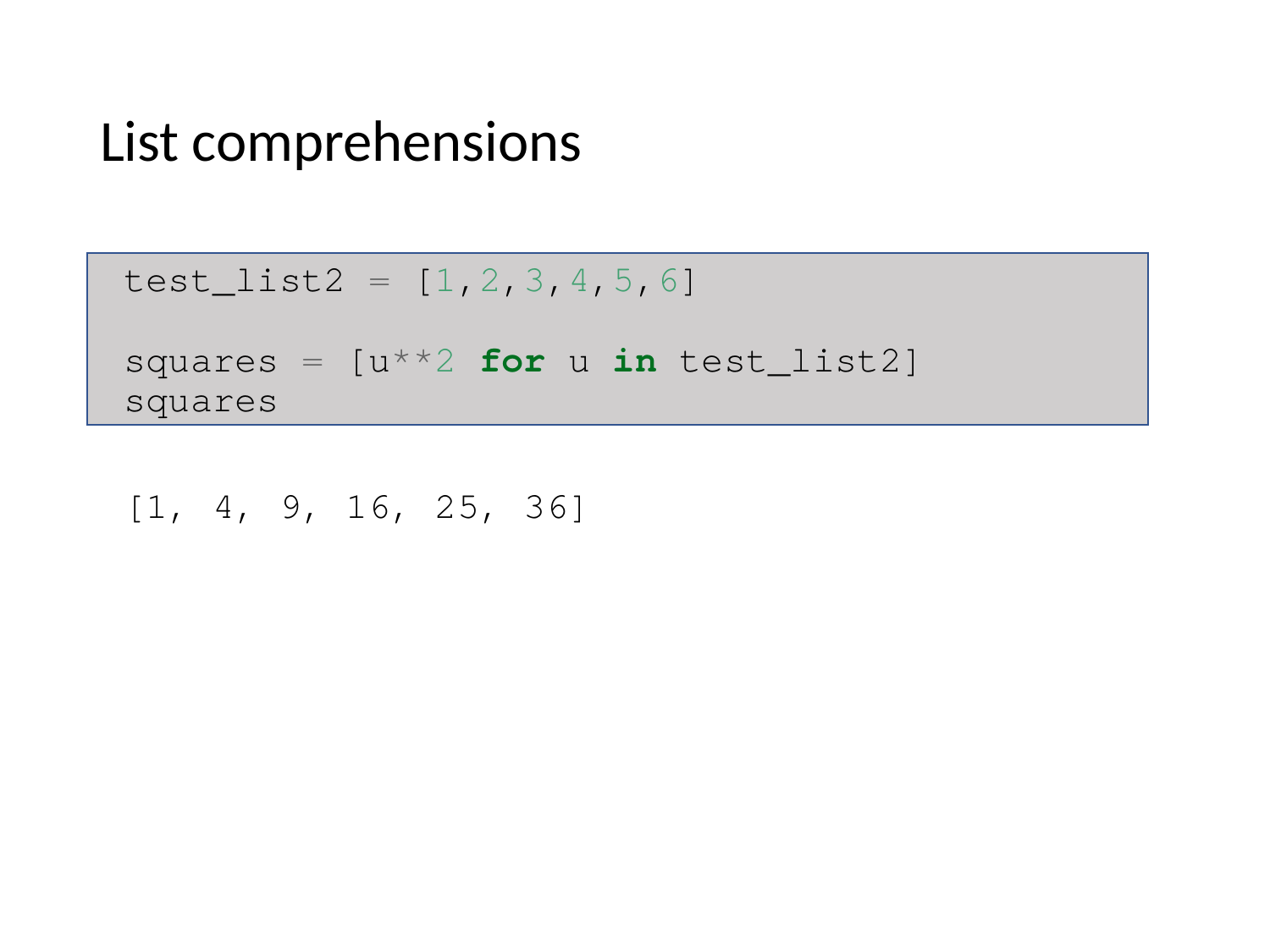

# List comprehensions

test_list2 = [1,2,3,4,5,6]
squares = [u**2 for u in test_list2]
squares

[1, 4, 9, 16, 25, 36]